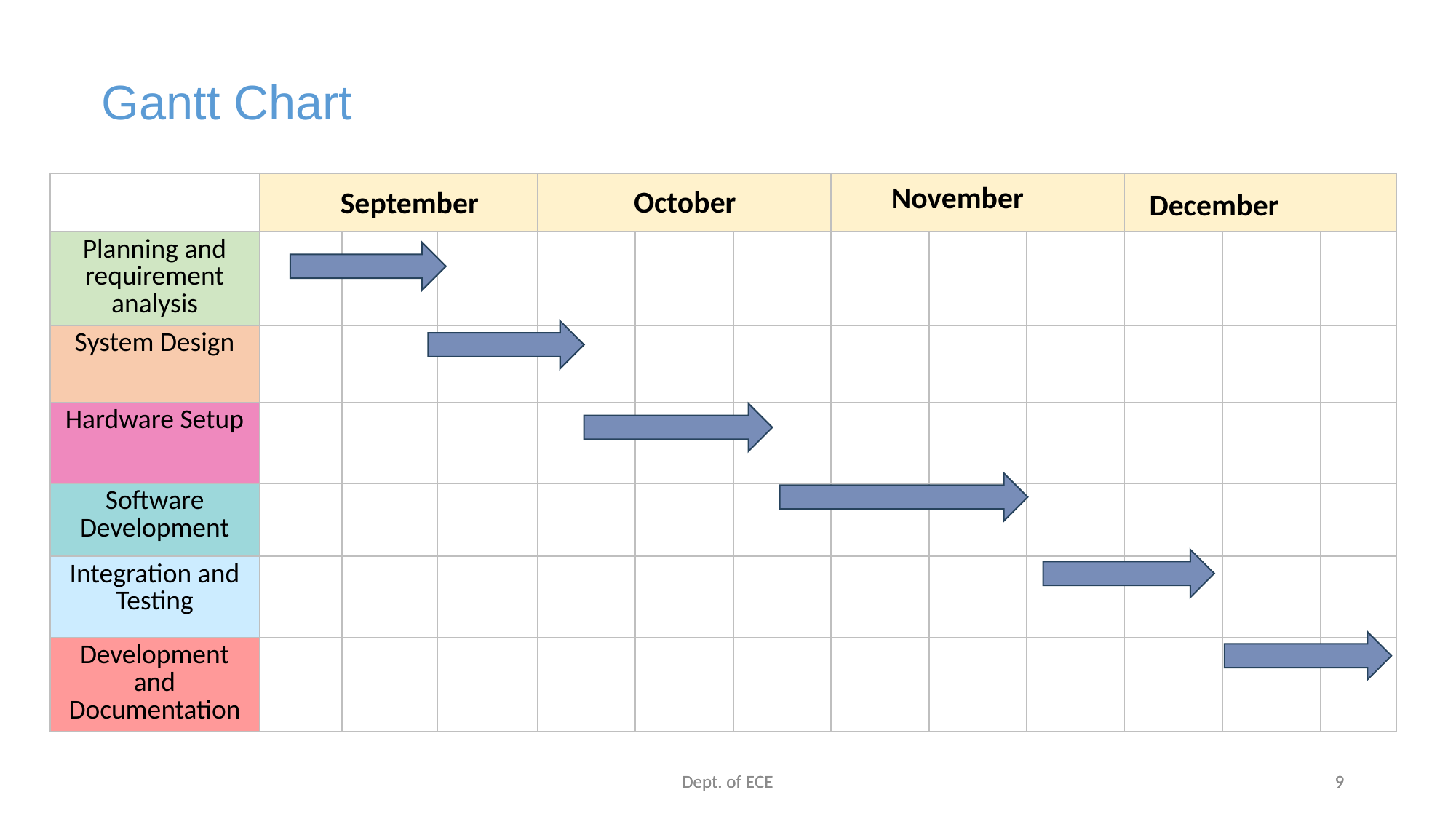

Gantt Chart
|  |  |  |  |  |  |  |  |  |  |  |  |  |
| --- | --- | --- | --- | --- | --- | --- | --- | --- | --- | --- | --- | --- |
| Planning and requirement analysis |  |  |  |  |  |  |  |  |  |  |  |  |
| System Design |  |  |  |  |  |  |  |  |  |  |  |  |
| Hardware Setup |  |  |  |  |  |  |  |  |  |  |  |  |
| Software Development |  |  |  |  |  |  |  |  |  |  |  |  |
| Integration and Testing |  |  |  |  |  |  |  |  |  |  |  |  |
| Development and Documentation |  |  |  |  |  |  |  |  |  |  |  |  |
November
October
September
December

Dept. of ECE
Dept. of ECE
9
9